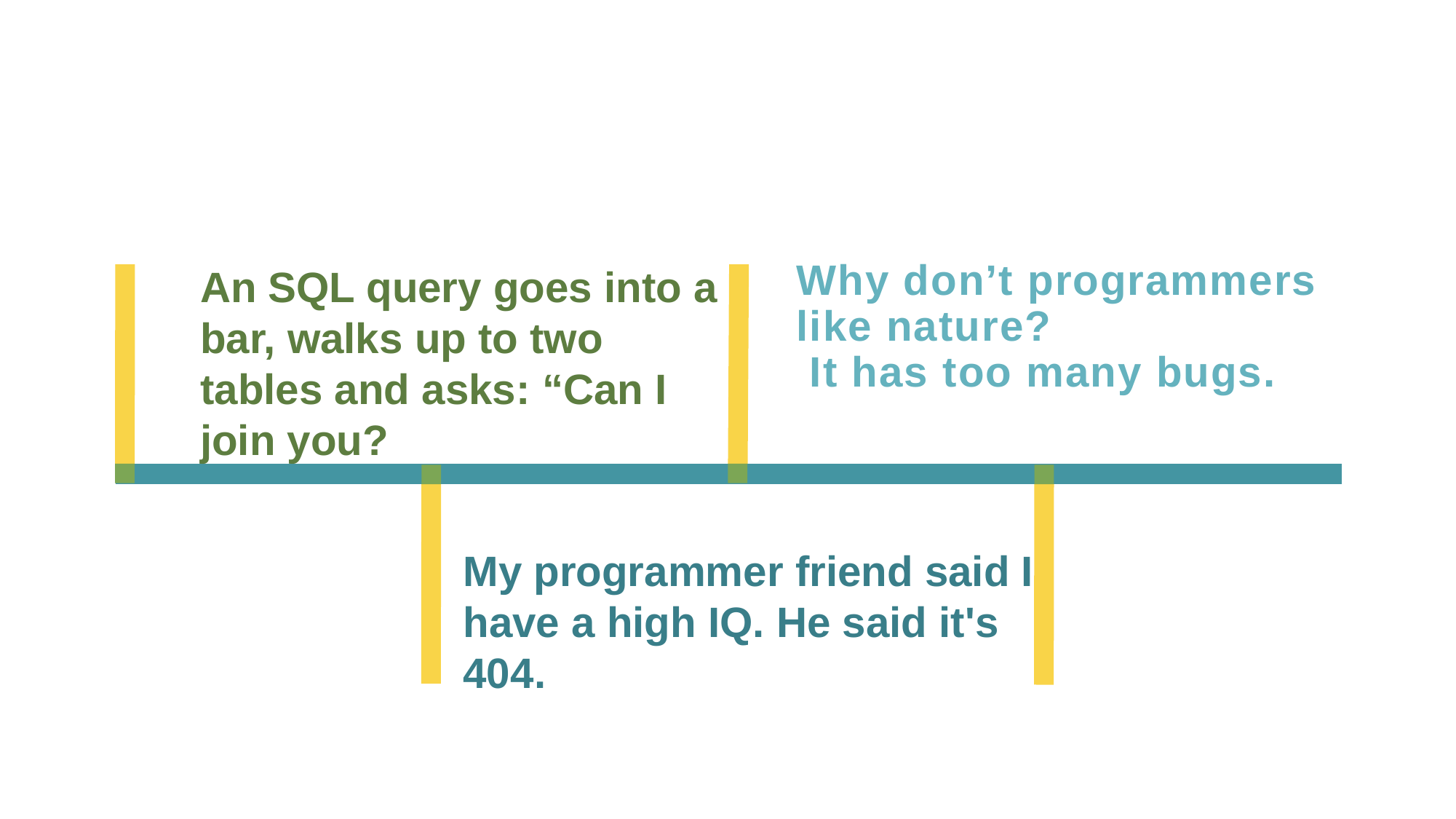

An SQL query goes into a bar, walks up to two tables and asks: “Can I join you?
# Why don’t programmers like nature? It has too many bugs.
My programmer friend said I have a high IQ. He said it's 404.